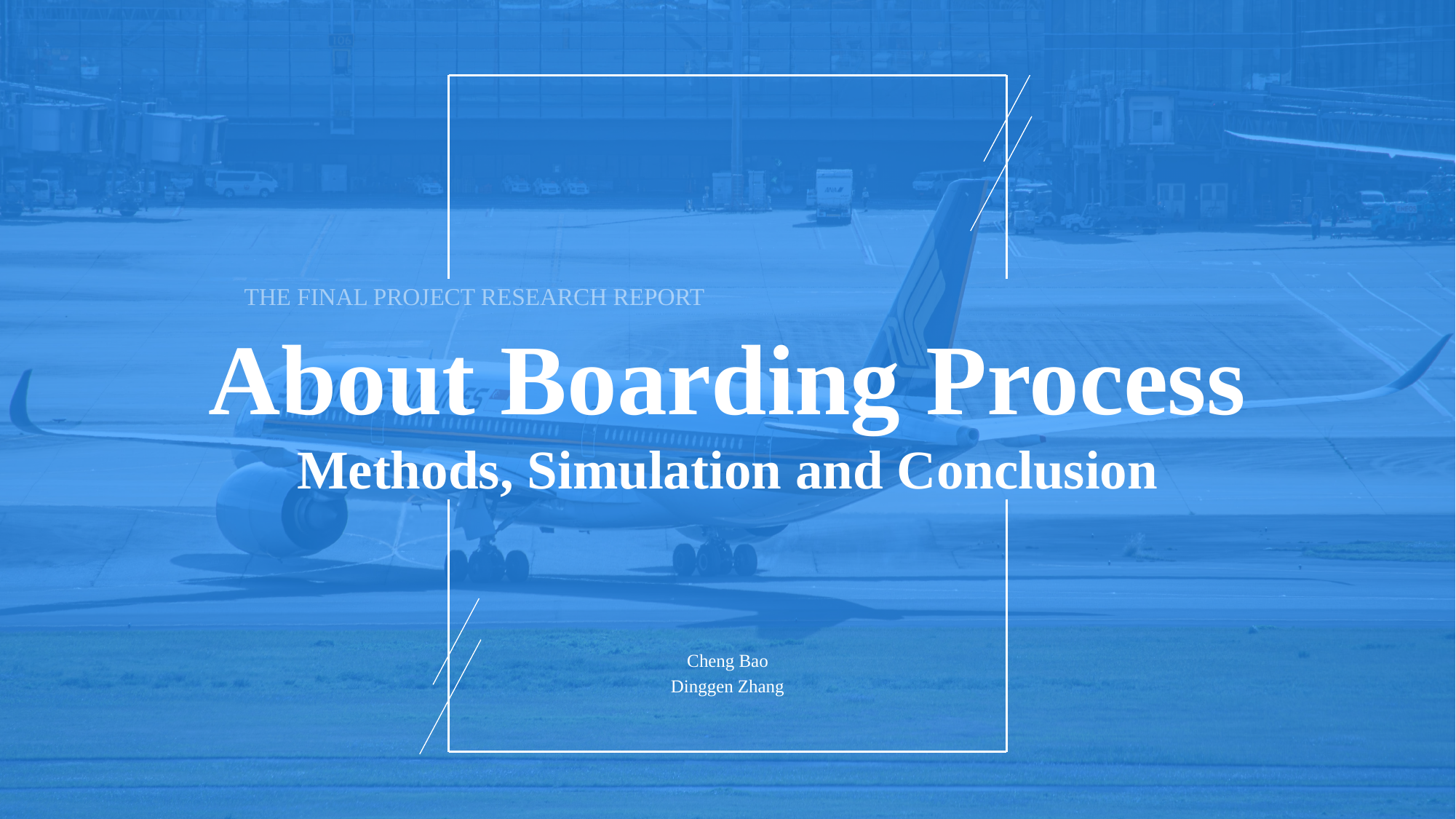

THE FINAL PROJECT RESEARCH REPORT
About Boarding Process
Methods, Simulation and Conclusion
Cheng Bao
Dinggen Zhang